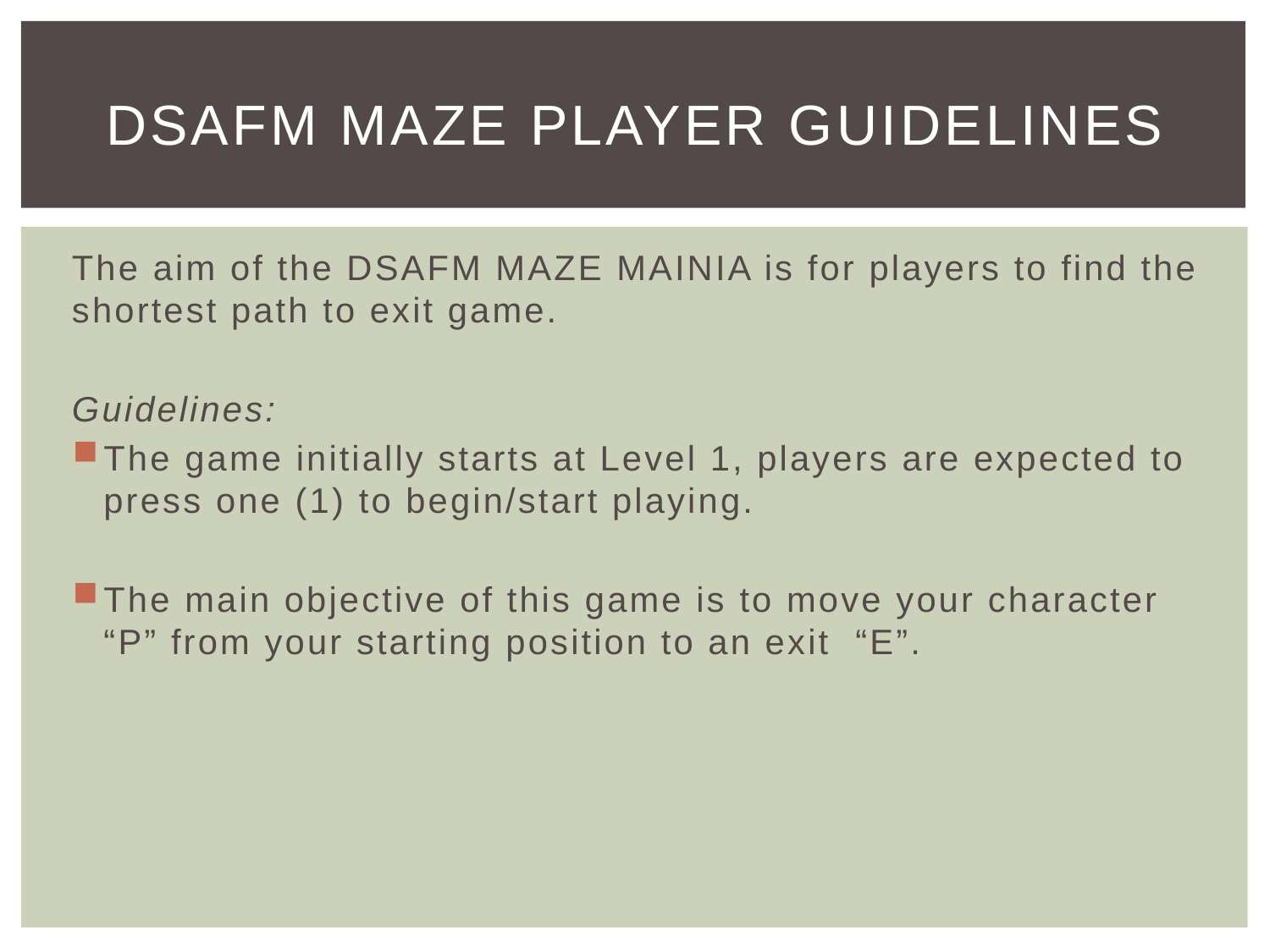

# Dsafm MAZE PLAYER Guidelines
The aim of the DSAFM MAZE MAINIA is for players to find the shortest path to exit game.

Guidelines:
The game initially starts at Level 1, players are expected to press one (1) to begin/start playing.

The main objective of this game is to move your character “P” from your starting position to an exit  “E”.